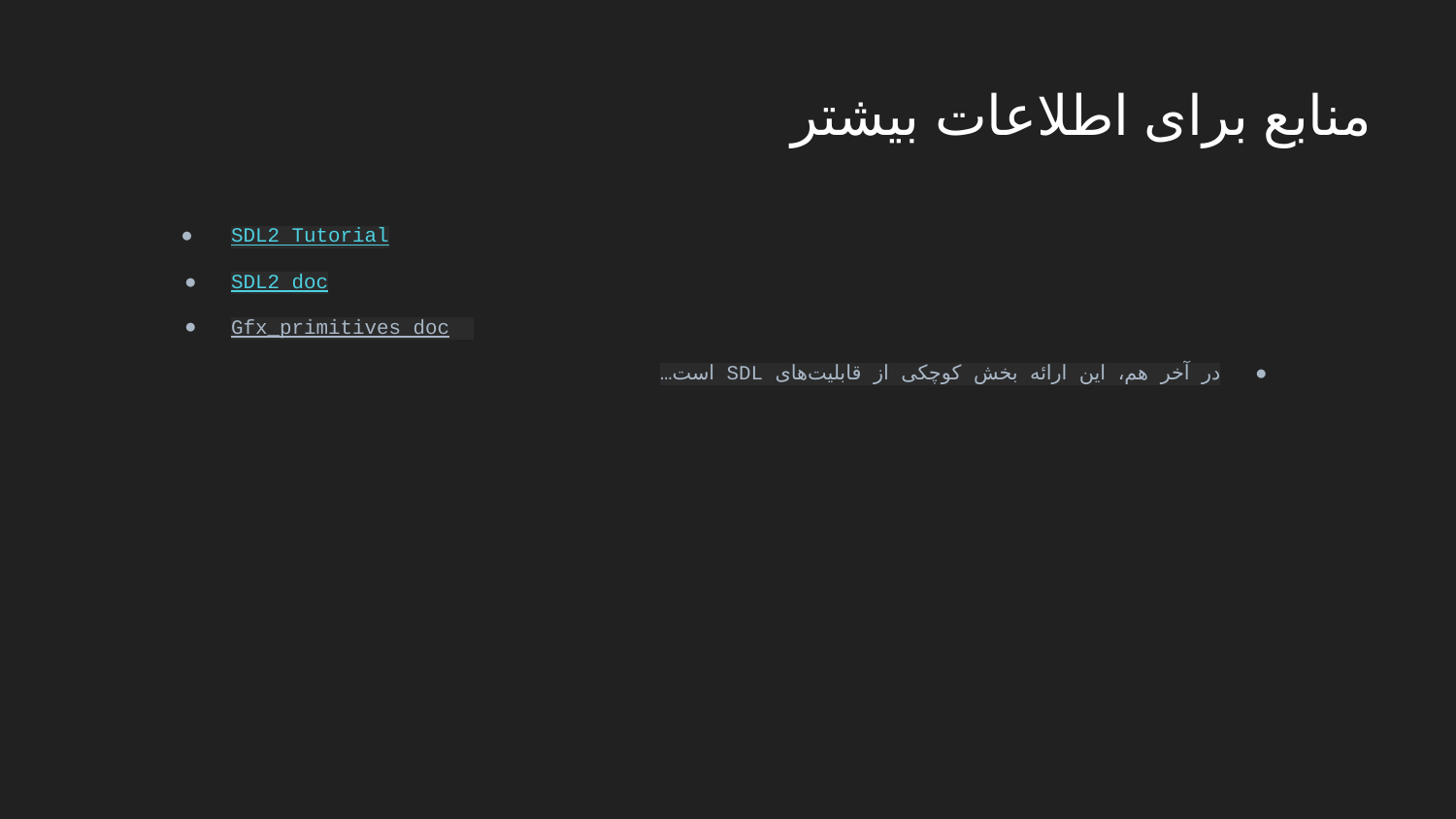

# منابع برای اطلاعات بیشتر
SDL2 Tutorial
SDL2 doc
Gfx_primitives doc
در آخر هم، این ارائه بخش کوچکی از قابلیت‌های SDL است…